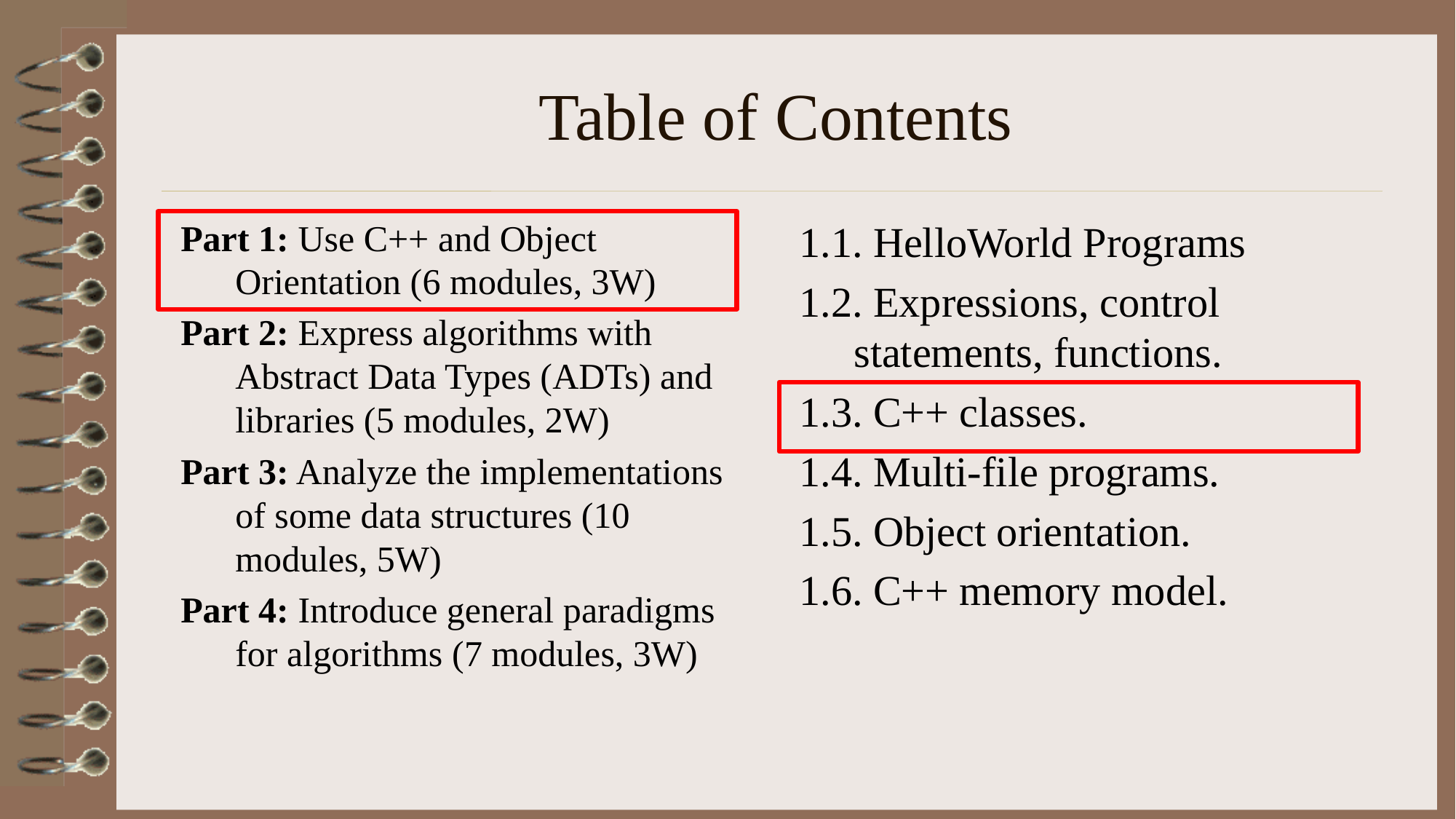

# Table of Contents
Part 1: Use C++ and Object Orientation (6 modules, 3W)
Part 2: Express algorithms with Abstract Data Types (ADTs) and libraries (5 modules, 2W)
Part 3: Analyze the implementations of some data structures (10 modules, 5W)
Part 4: Introduce general paradigms for algorithms (7 modules, 3W)

1.1. HelloWorld Programs
1.2. Expressions, control statements, functions.
1.3. C++ classes.
1.4. Multi-file programs.
1.5. Object orientation.
1.6. C++ memory model.